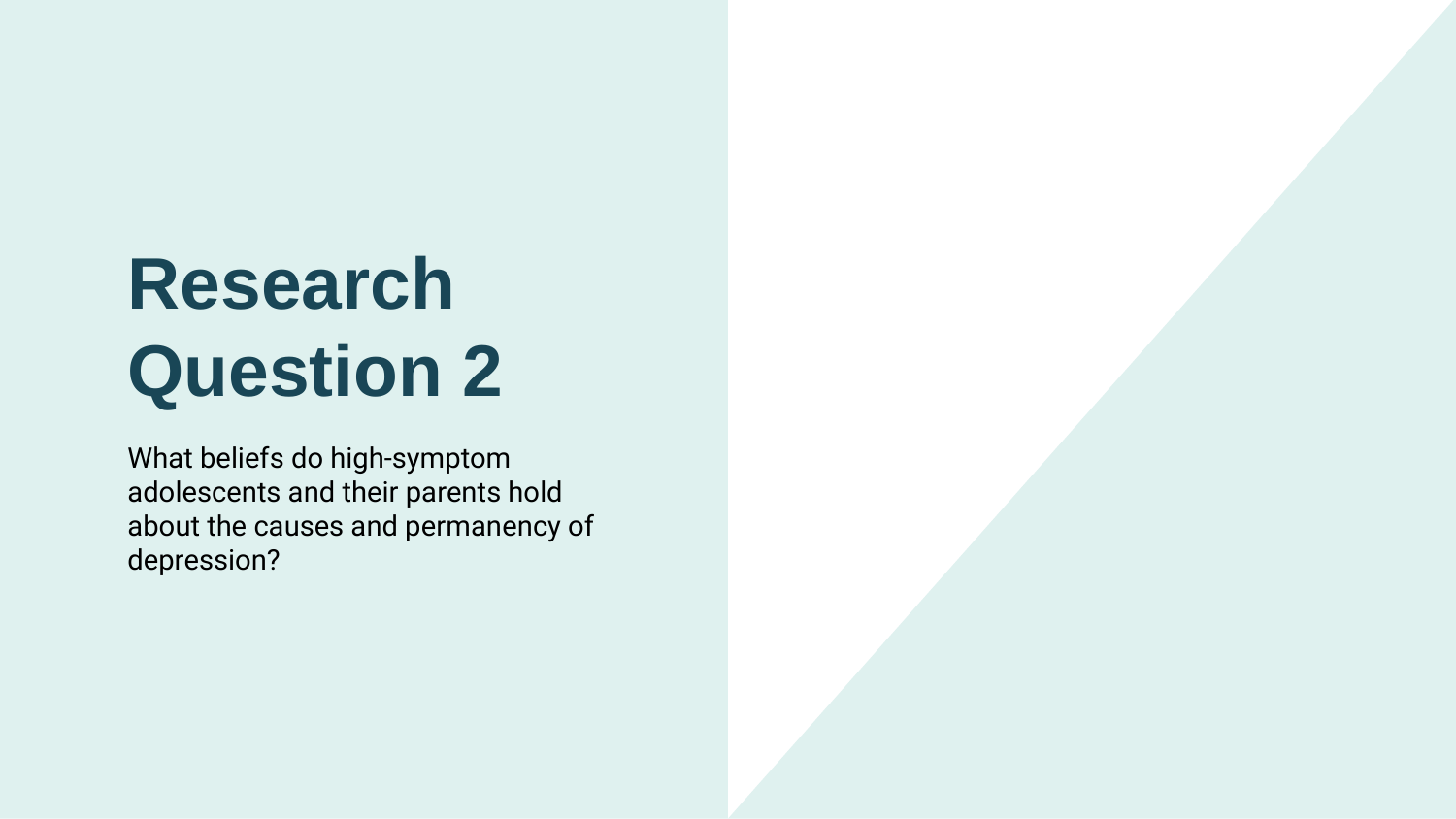

# Research Question 2
What beliefs do high-symptom adolescents and their parents hold about the causes and permanency of depression?